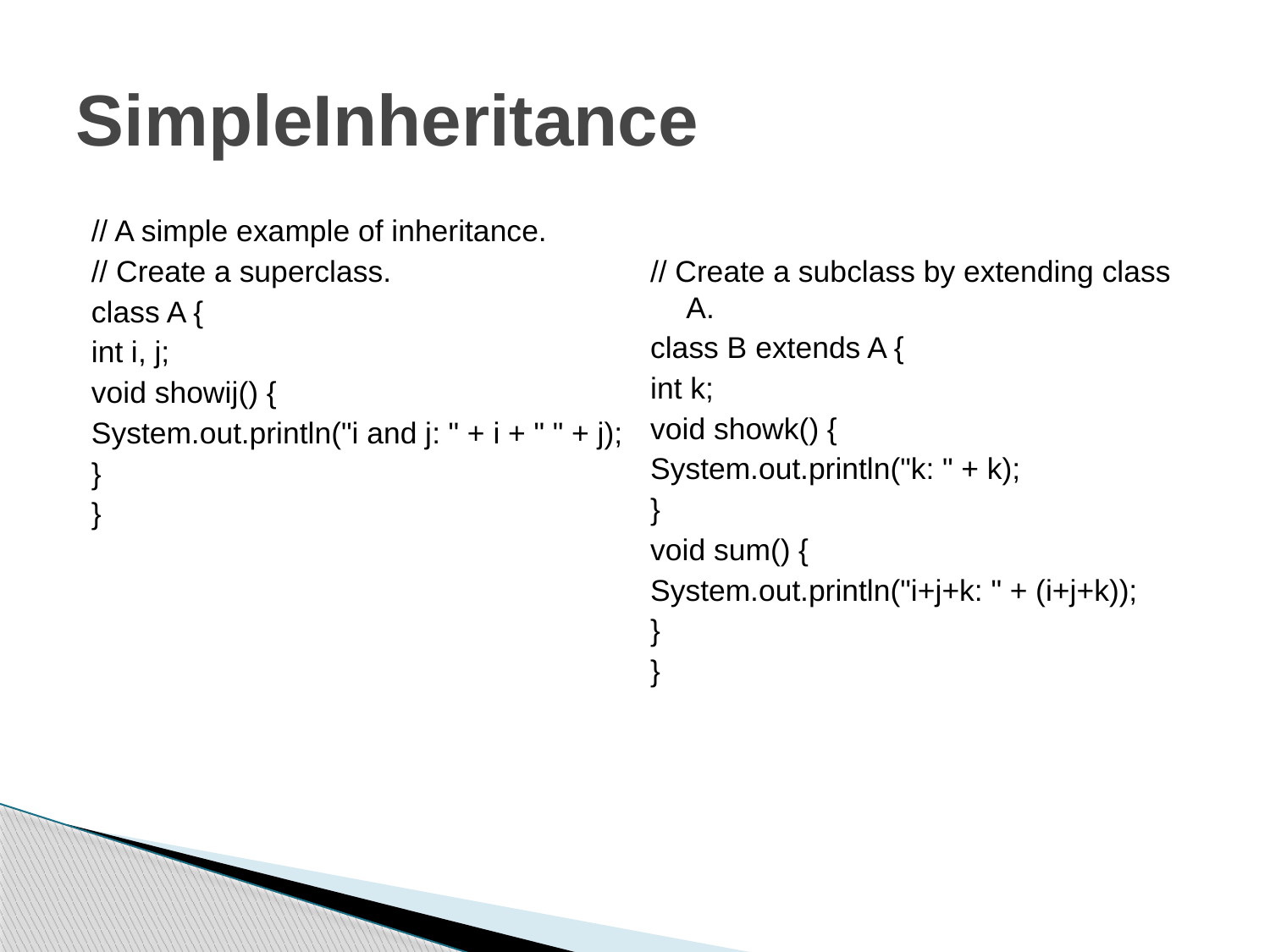

# SimpleInheritance
// A simple example of inheritance.
// Create a superclass.
class A {
int i, j;
void showij() {
System.out.println("i and j: " + i + " " + j);
}
}

// Create a subclass by extending class A.
class B extends A {
int k;
void showk() {
System.out.println("k: " + k);
}
void sum() {
System.out.println("i+j+k: " + (i+j+k));
}
}